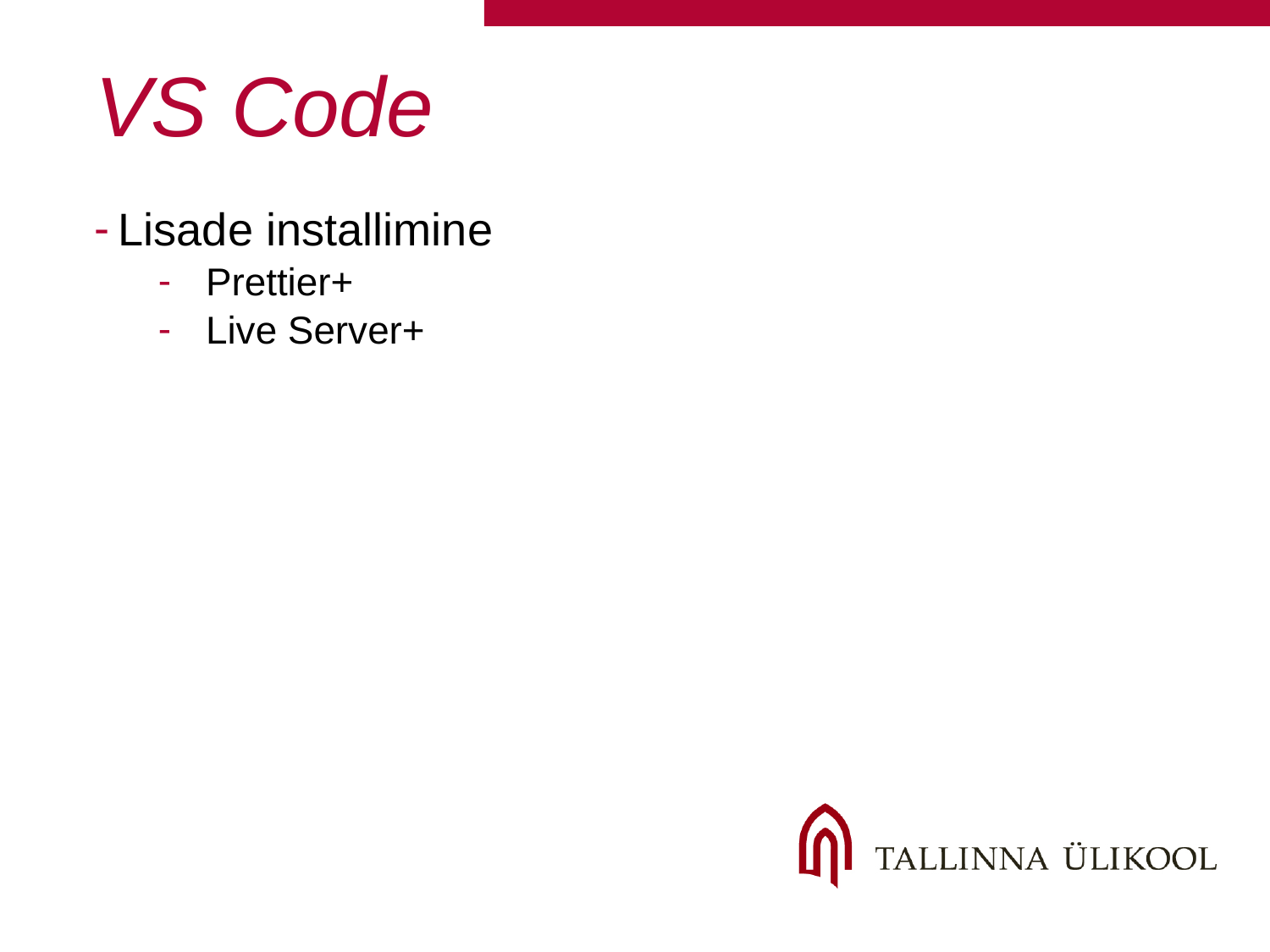

VS Code
Lisade installimine
Prettier+
Live Server+